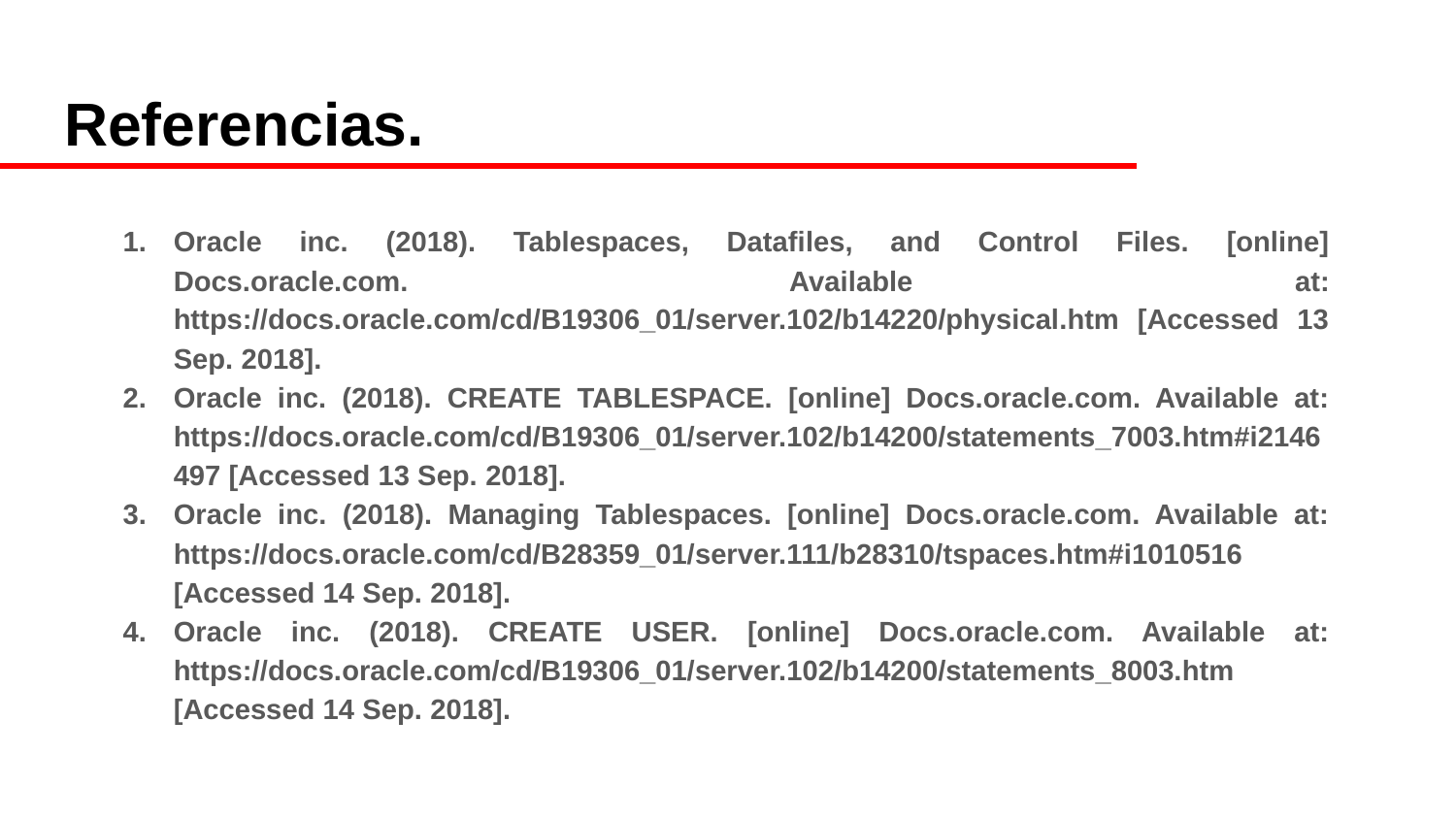

# Referencias.
Oracle inc. (2018). Tablespaces, Datafiles, and Control Files. [online] Docs.oracle.com. Available at: https://docs.oracle.com/cd/B19306_01/server.102/b14220/physical.htm [Accessed 13 Sep. 2018].
Oracle inc. (2018). CREATE TABLESPACE. [online] Docs.oracle.com. Available at: https://docs.oracle.com/cd/B19306_01/server.102/b14200/statements_7003.htm#i2146497 [Accessed 13 Sep. 2018].
Oracle inc. (2018). Managing Tablespaces. [online] Docs.oracle.com. Available at: https://docs.oracle.com/cd/B28359_01/server.111/b28310/tspaces.htm#i1010516 [Accessed 14 Sep. 2018].
Oracle inc. (2018). CREATE USER. [online] Docs.oracle.com. Available at: https://docs.oracle.com/cd/B19306_01/server.102/b14200/statements_8003.htm [Accessed 14 Sep. 2018].